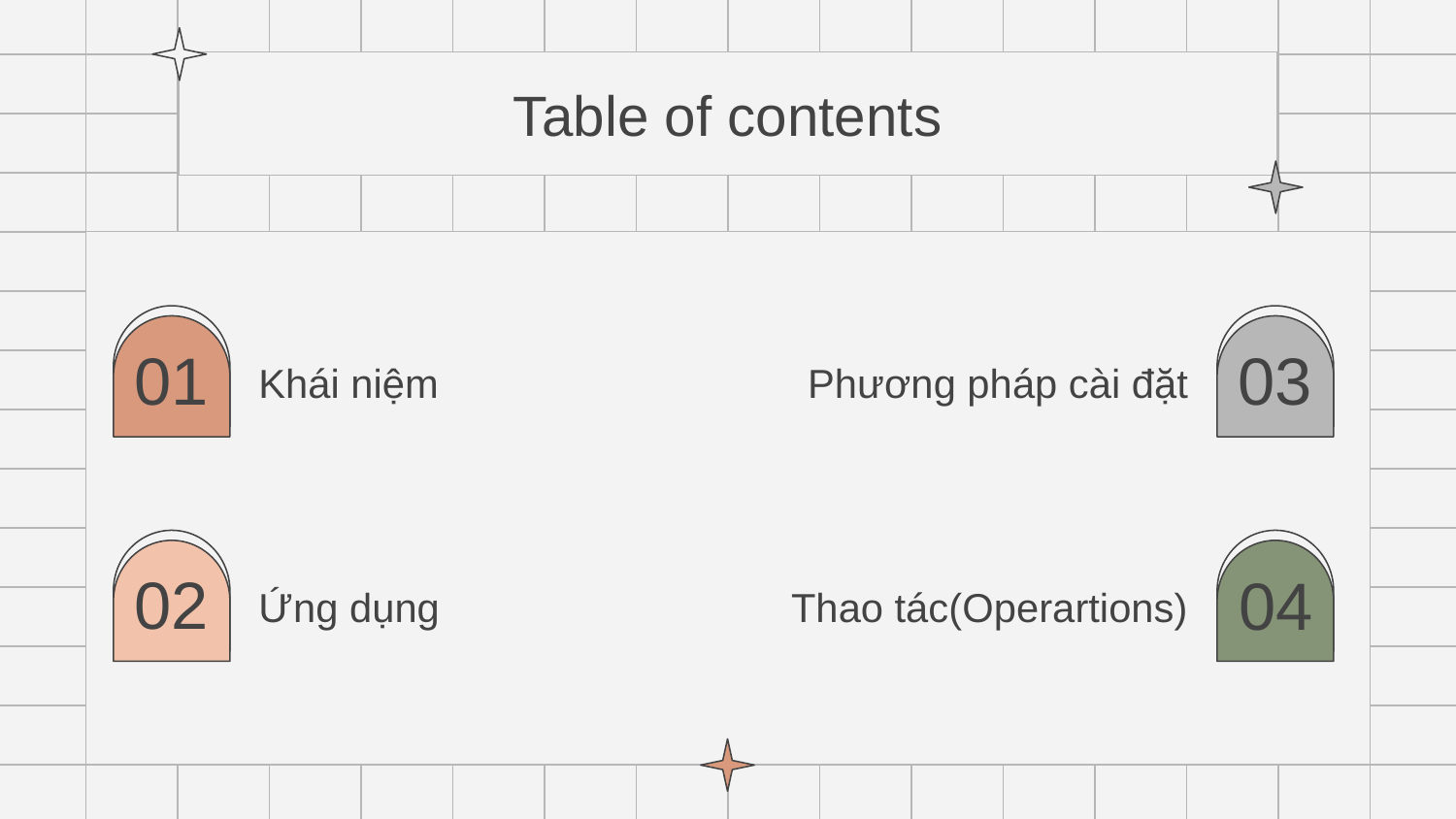

# Table of contents

01
03
Khái niệm
Phương pháp cài đặt

02
04
Ứng dụng
Thao tác(Operartions)